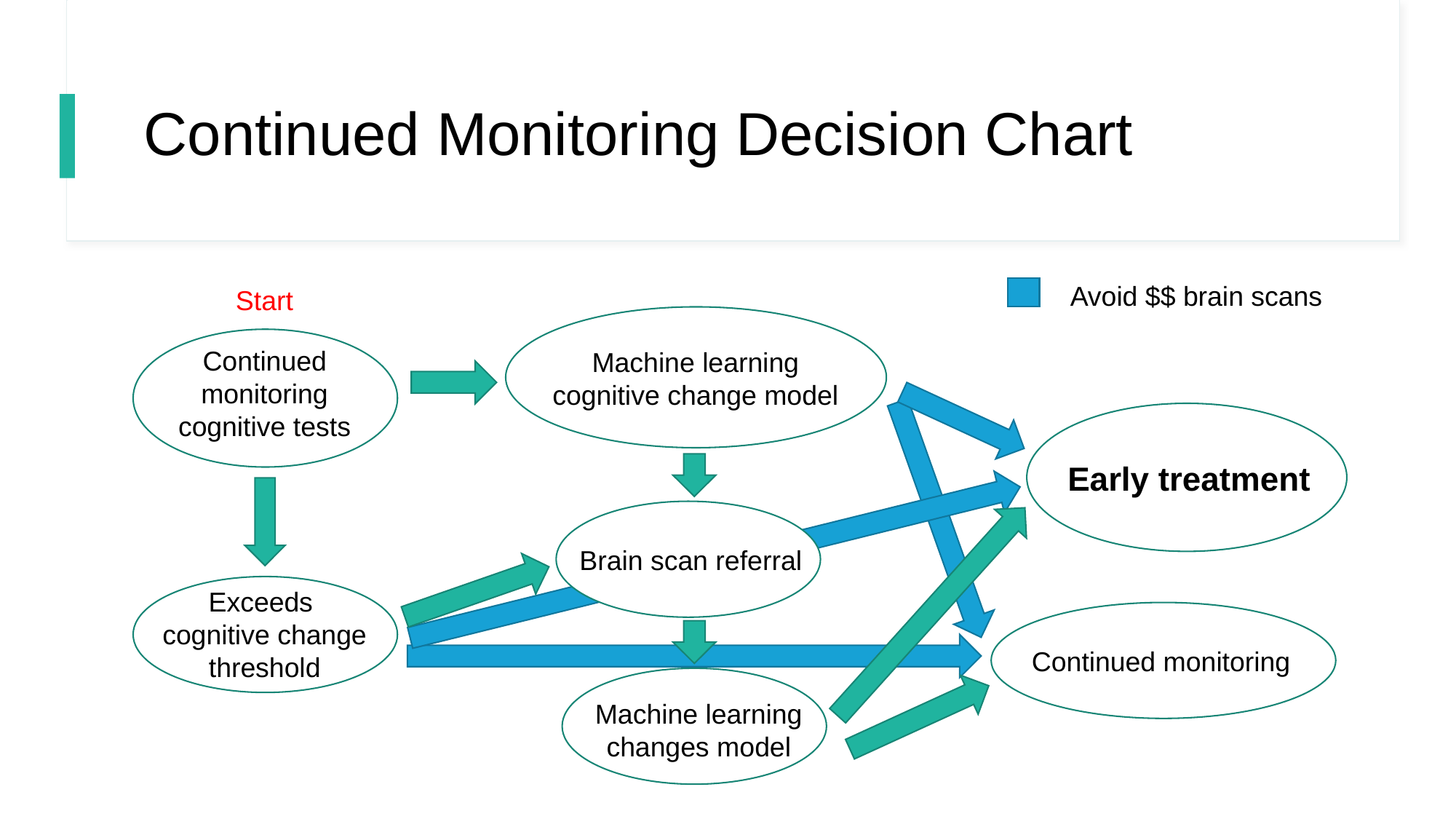

# Continued Monitoring Decision Chart
Avoid $$ brain scans
Start

Continued monitoring
cognitive tests
Machine learning
cognitive change model

Early treatment

Brain scan referral

Exceeds
cognitive change threshold

Continued monitoring

Machine learning
changes model